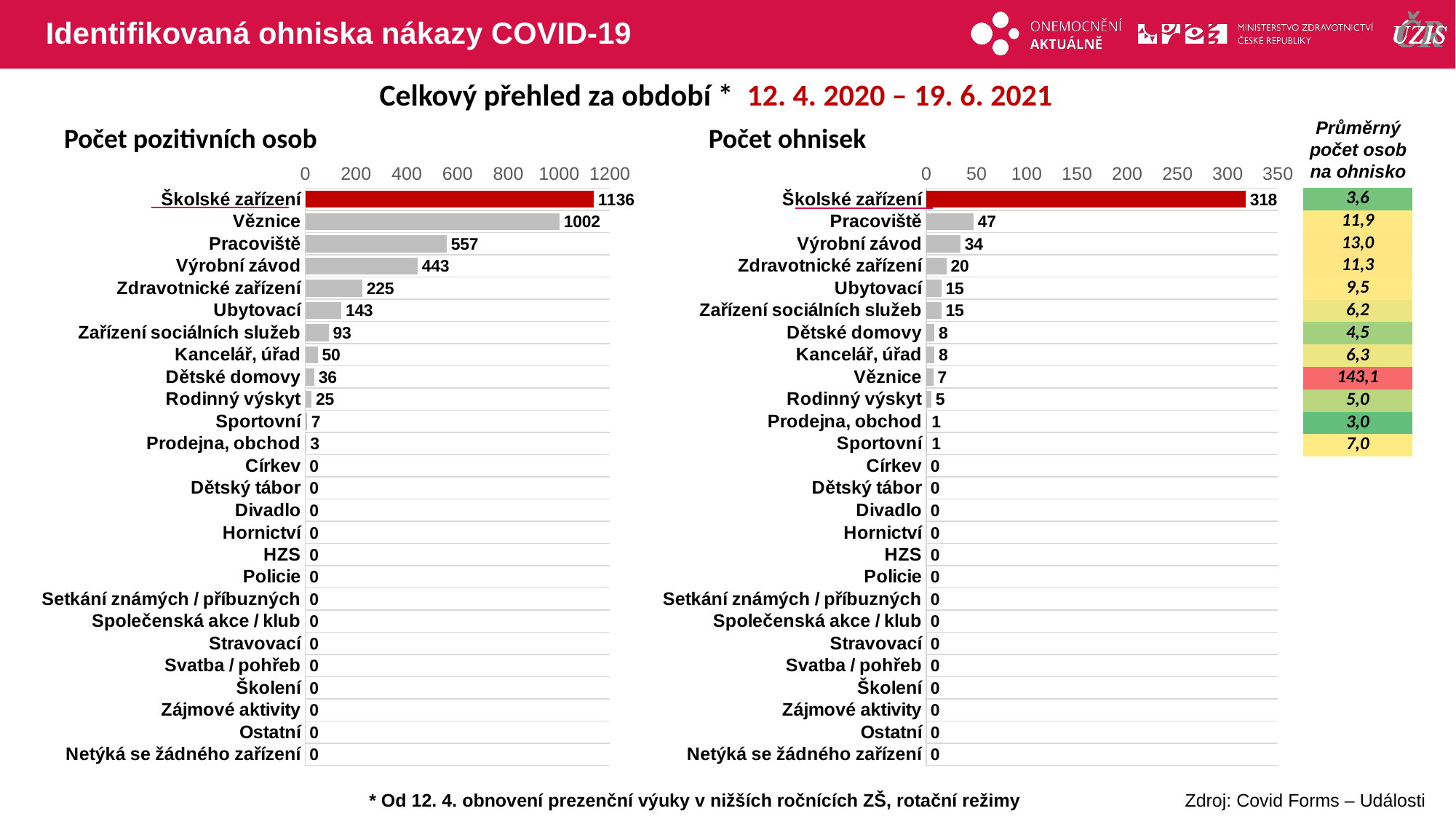

# Identifikovaná ohniska nákazy COVID-19
Celkový přehled za období *  12. 4. 2020 – 19. 6. 2021
Průměrný počet osob na ohnisko
Počet pozitivních osob
Počet ohnisek

### Chart

| Category | osoby |
|---|---|
| Školské zařízení | 1136.0 |
| Věznice | 1002.0 |
| Pracoviště | 557.0 |
| Výrobní závod | 443.0 |
| Zdravotnické zařízení | 225.0 |
| Ubytovací | 143.0 |
| Zařízení sociálních služeb | 93.0 |
| Kancelář, úřad | 50.0 |
| Dětské domovy | 36.0 |
| Rodinný výskyt | 25.0 |
| Sportovní | 7.0 |
| Prodejna, obchod | 3.0 |
| Církev | 0.0 |
| Dětský tábor | 0.0 |
| Divadlo | 0.0 |
| Hornictví | 0.0 |
| HZS | 0.0 |
| Policie | 0.0 |
| Setkání známých / příbuzných | 0.0 |
| Společenská akce / klub | 0.0 |
| Stravovací | 0.0 |
| Svatba / pohřeb | 0.0 |
| Školení | 0.0 |
| Zájmové aktivity | 0.0 |
| Ostatní | 0.0 |
| Netýká se žádného zařízení | 0.0 |

### Chart

| Category | ohniska |
|---|---|
| Školské zařízení | 318.0 |
| Pracoviště | 47.0 |
| Výrobní závod | 34.0 |
| Zdravotnické zařízení | 20.0 |
| Ubytovací | 15.0 |
| Zařízení sociálních služeb | 15.0 |
| Dětské domovy | 8.0 |
| Kancelář, úřad | 8.0 |
| Věznice | 7.0 |
| Rodinný výskyt | 5.0 |
| Prodejna, obchod | 1.0 |
| Sportovní | 1.0 |
| Církev | 0.0 |
| Dětský tábor | 0.0 |
| Divadlo | 0.0 |
| Hornictví | 0.0 |
| HZS | 0.0 |
| Policie | 0.0 |
| Setkání známých / příbuzných | 0.0 |
| Společenská akce / klub | 0.0 |
| Stravovací | 0.0 |
| Svatba / pohřeb | 0.0 |
| Školení | 0.0 |
| Zájmové aktivity | 0.0 |
| Ostatní | 0.0 |
| Netýká se žádného zařízení | 0.0 |
| 3,6 |
| --- |
| 11,9 |
| 13,0 |
| 11,3 |
| 9,5 |
| 6,2 |
| 4,5 |
| 6,3 |
| 143,1 |
| 5,0 |
| 3,0 |
| 7,0 |
|  |
|  |
|  |
|  |
|  |
|  |
|  |
|  |
|  |
|  |
|  |
|  |
|  |
|  |
* Od 12. 4. obnovení prezenční výuky v nižších ročnících ZŠ, rotační režimy
Zdroj: Covid Forms – Události